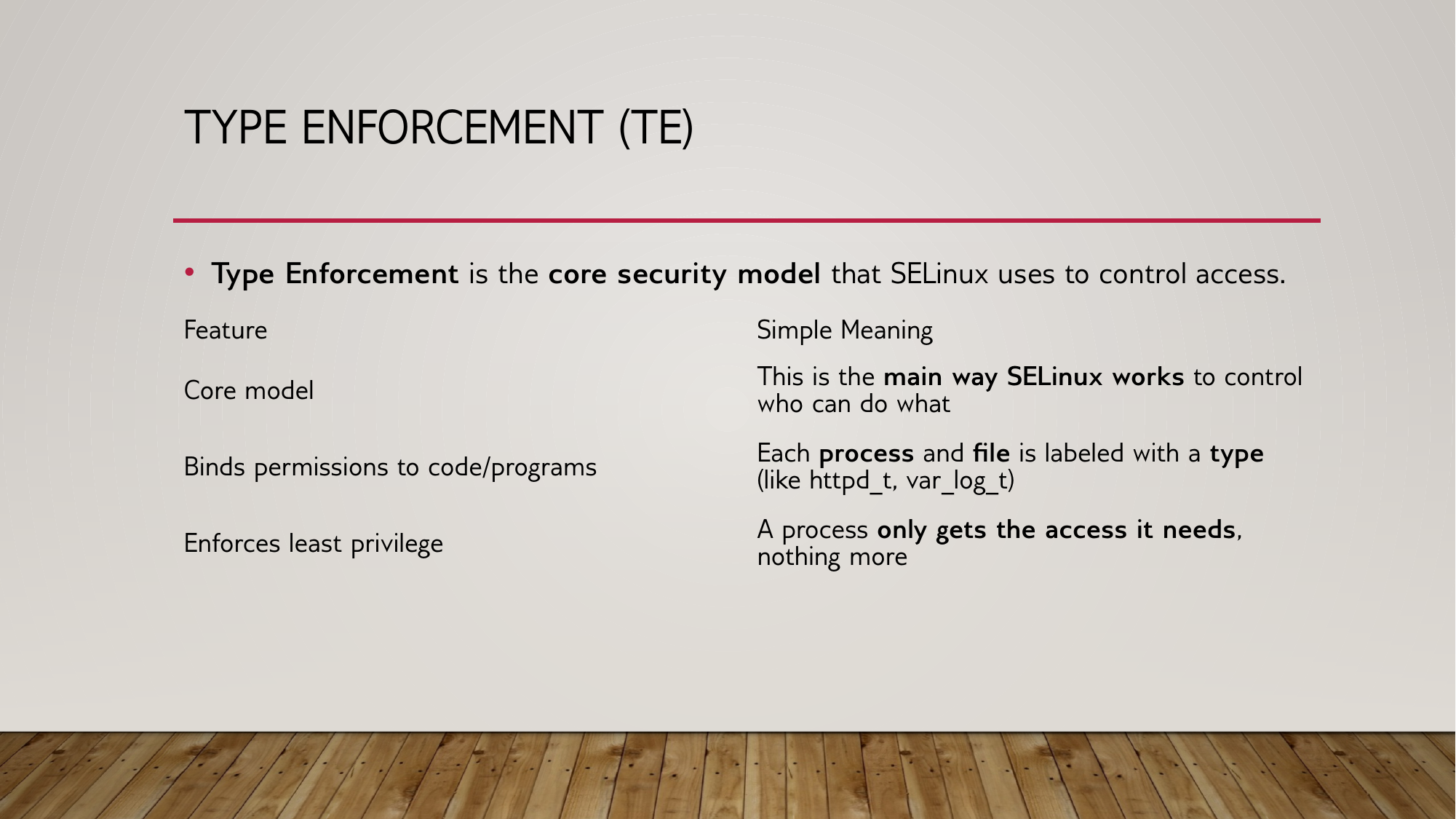

# Type Enforcement (TE)
Type Enforcement is the core security model that SELinux uses to control access.

| Feature | Simple Meaning |
| --- | --- |
| Core model | This is the main way SELinux works to control who can do what |
| Binds permissions to code/programs | Each process and file is labeled with a type (like httpd\_t, var\_log\_t) |
| Enforces least privilege | A process only gets the access it needs, nothing more |